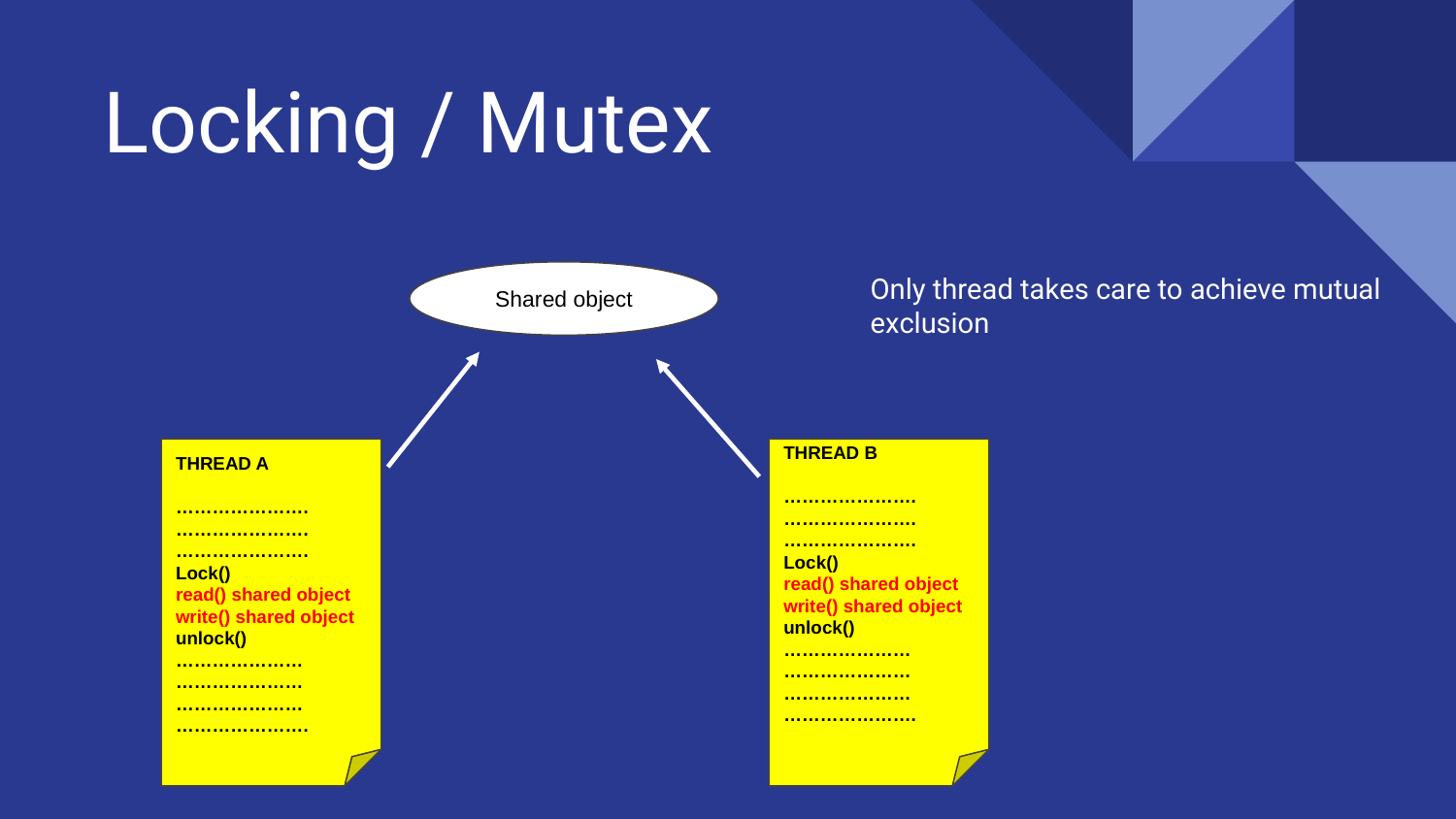

# Locking / Mutex
Only thread takes care to achieve mutual exclusion
Shared object
THREAD A

………………….
………………….
………………….
Lock()
read() shared object
write() shared object
unlock()
…………………
…………………
…………………
………………….
THREAD B

………………….
………………….
………………….
Lock()
read() shared object
write() shared object
unlock()
…………………
…………………
…………………
………………….